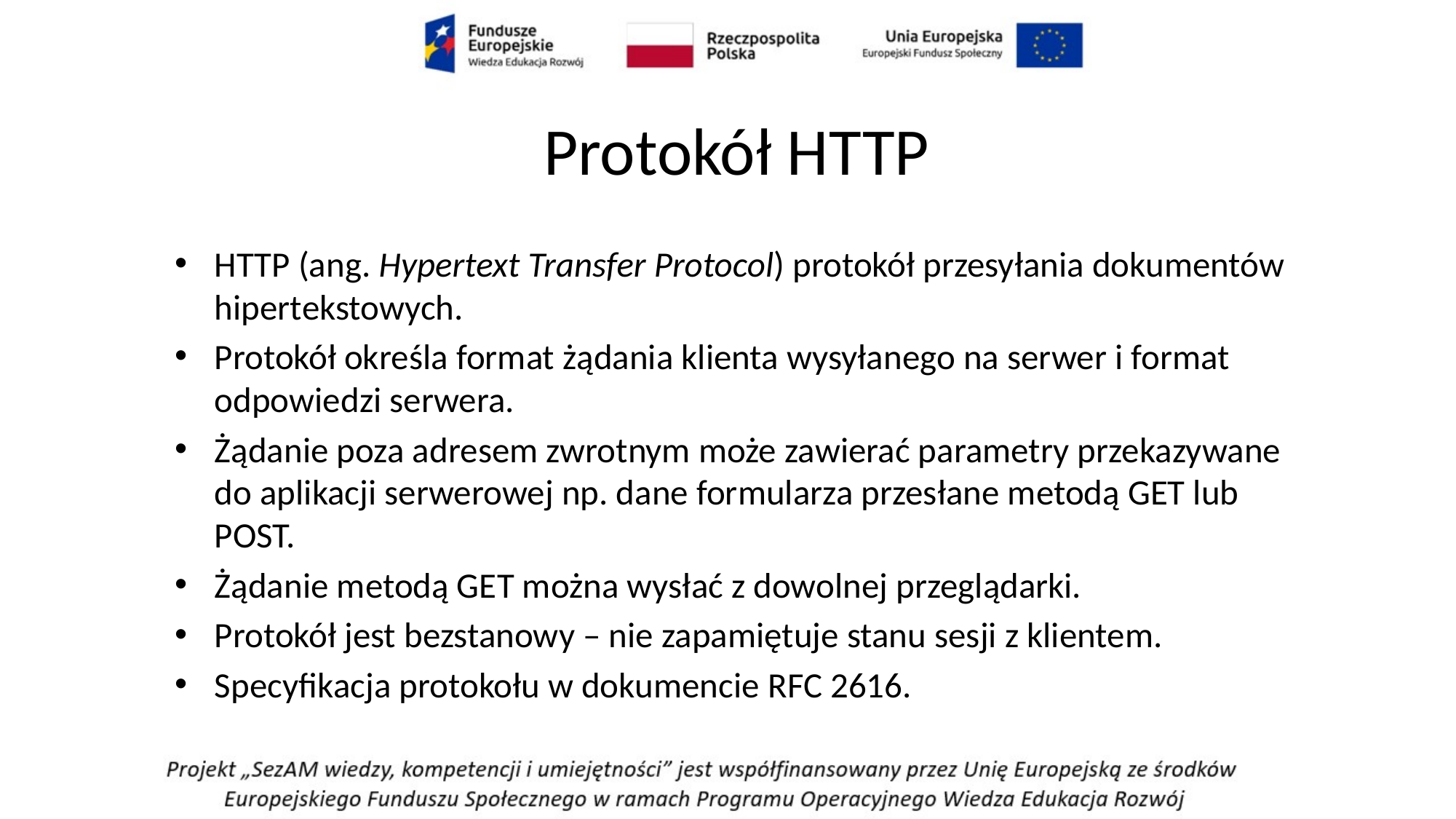

# Protokół HTTP
HTTP (ang. Hypertext Transfer Protocol) protokół przesyłania dokumentów hipertekstowych.
Protokół określa format żądania klienta wysyłanego na serwer i format odpowiedzi serwera.
Żądanie poza adresem zwrotnym może zawierać parametry przekazywane do aplikacji serwerowej np. dane formularza przesłane metodą GET lub POST.
Żądanie metodą GET można wysłać z dowolnej przeglądarki.
Protokół jest bezstanowy – nie zapamiętuje stanu sesji z klientem.
Specyfikacja protokołu w dokumencie RFC 2616.